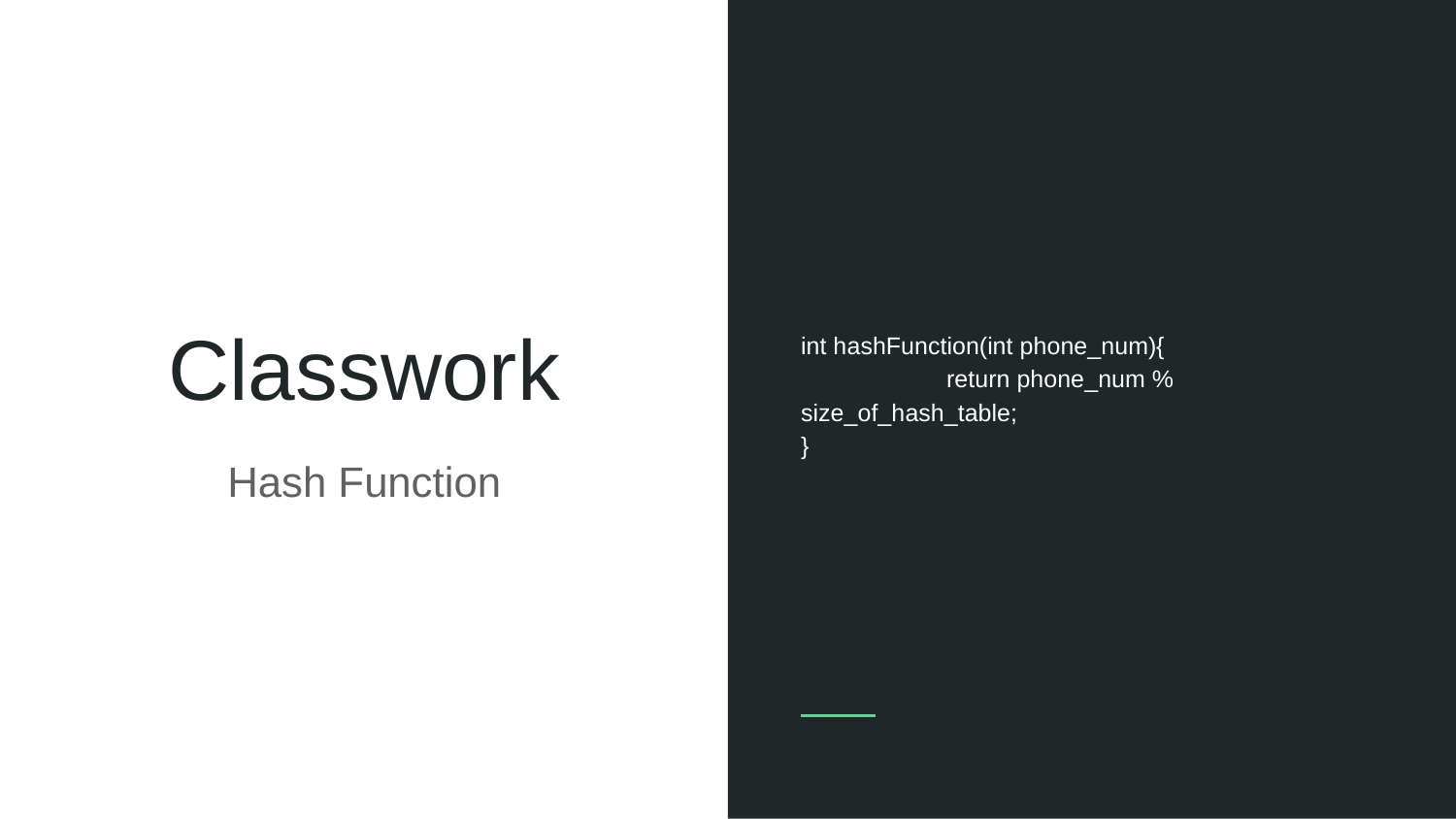

int hashFunction(int phone_num){
	return phone_num % size_of_hash_table;
}

# Classwork
Hash Function